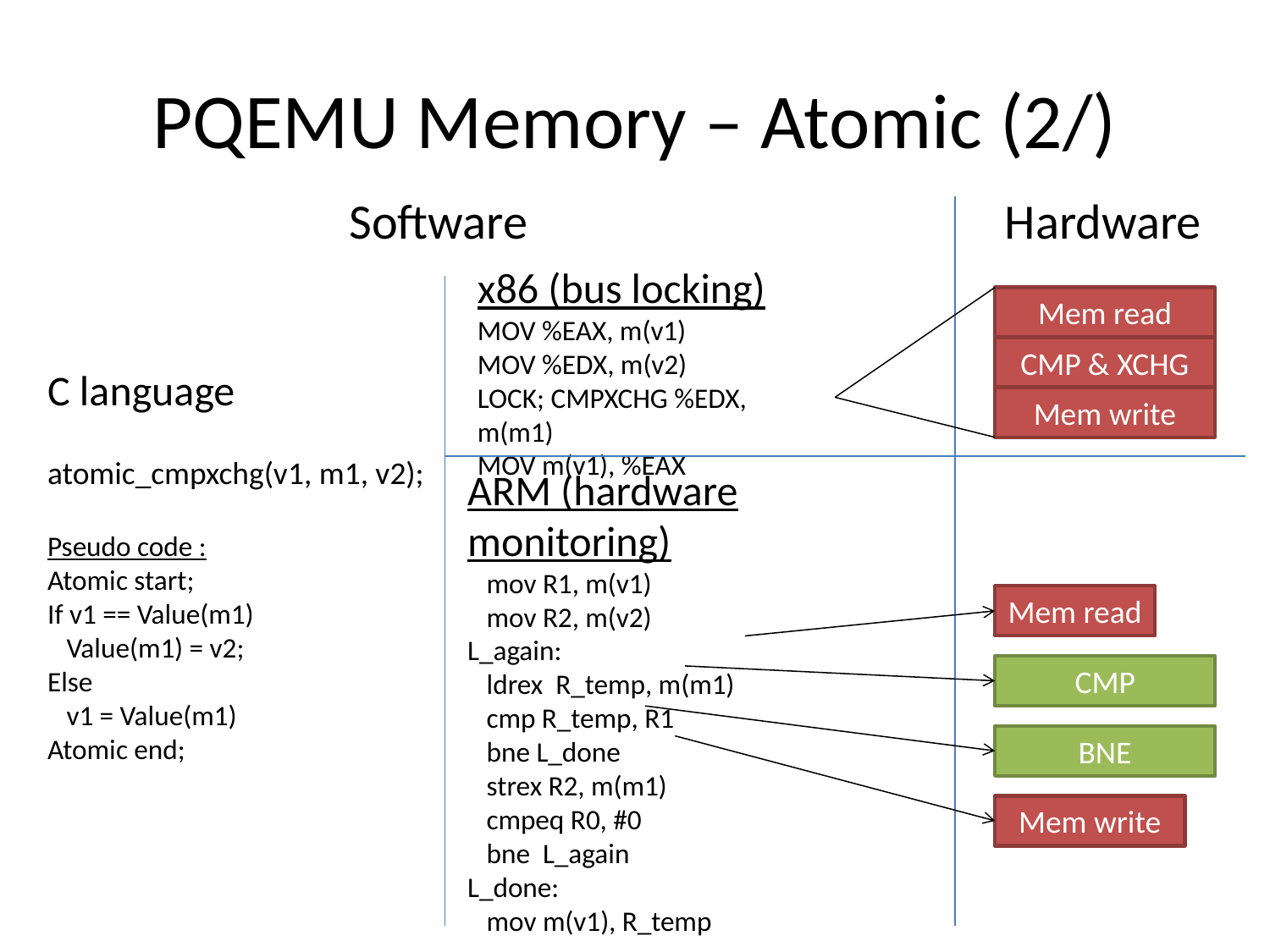

# PQEMU Memory – Atomic (2/)
Software
Hardware
x86 (bus locking)
MOV %EAX, m(v1)
MOV %EDX, m(v2)
LOCK; CMPXCHG %EDX, m(m1)
MOV m(v1), %EAX
Mem read
CMP & XCHG
C language

atomic_cmpxchg(v1, m1, v2);

Pseudo code :
Atomic start;
If v1 == Value(m1)
   Value(m1) = v2;
Else
   v1 = Value(m1)
Atomic end;
Mem write
ARM (hardware monitoring)
   mov R1, m(v1)
   mov R2, m(v2)
L_again:
   ldrex  R_temp, m(m1)
   cmp R_temp, R1
   bne L_done
   strex R2, m(m1)
   cmpeq R0, #0
   bne  L_again
L_done:
   mov m(v1), R_temp
Mem read
CMP
BNE
Mem write